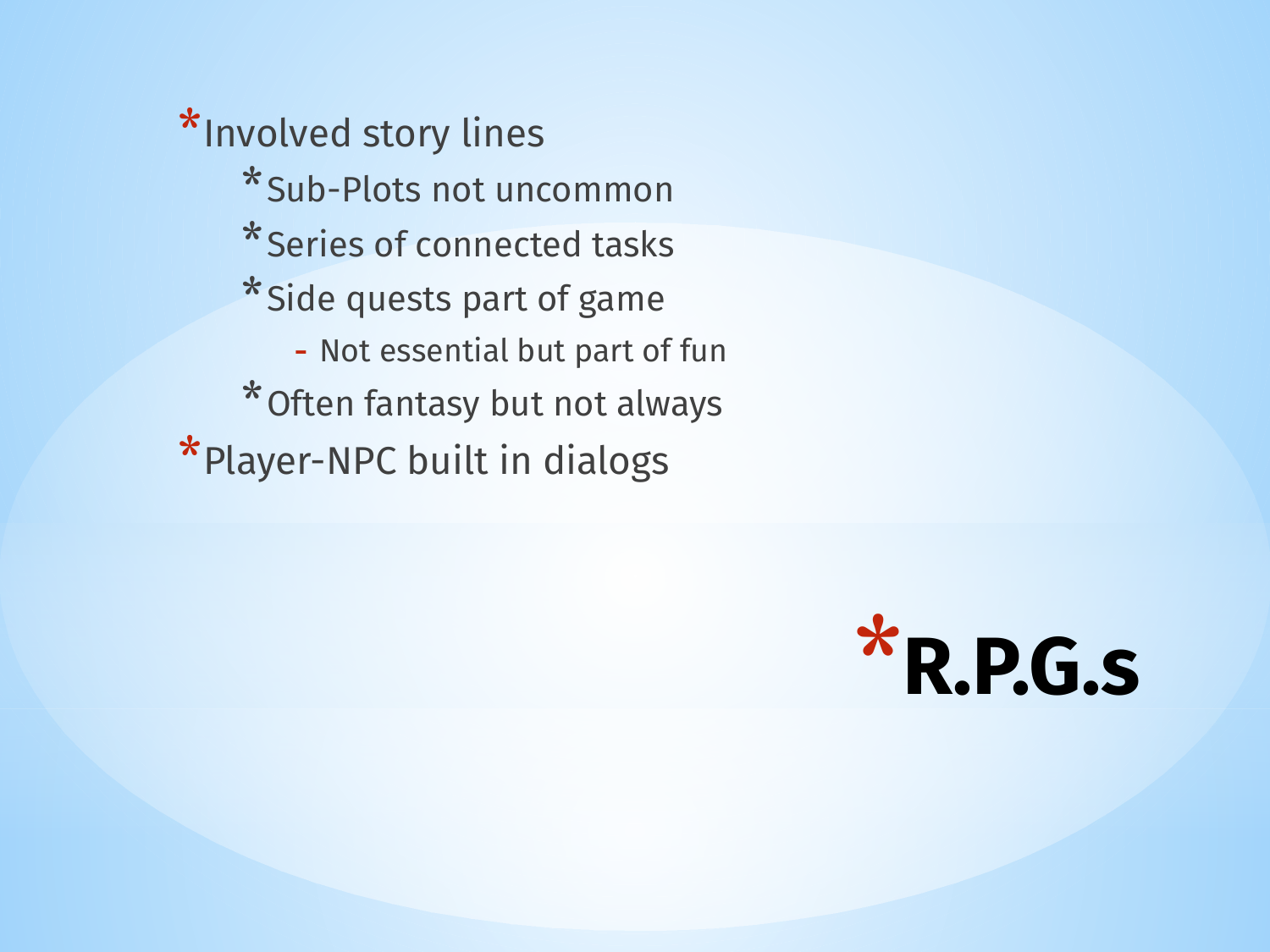

Involved story lines
Sub-Plots not uncommon
Series of connected tasks
Side quests part of game
Not essential but part of fun
Often fantasy but not always
Player-NPC built in dialogs

# R.P.G.s